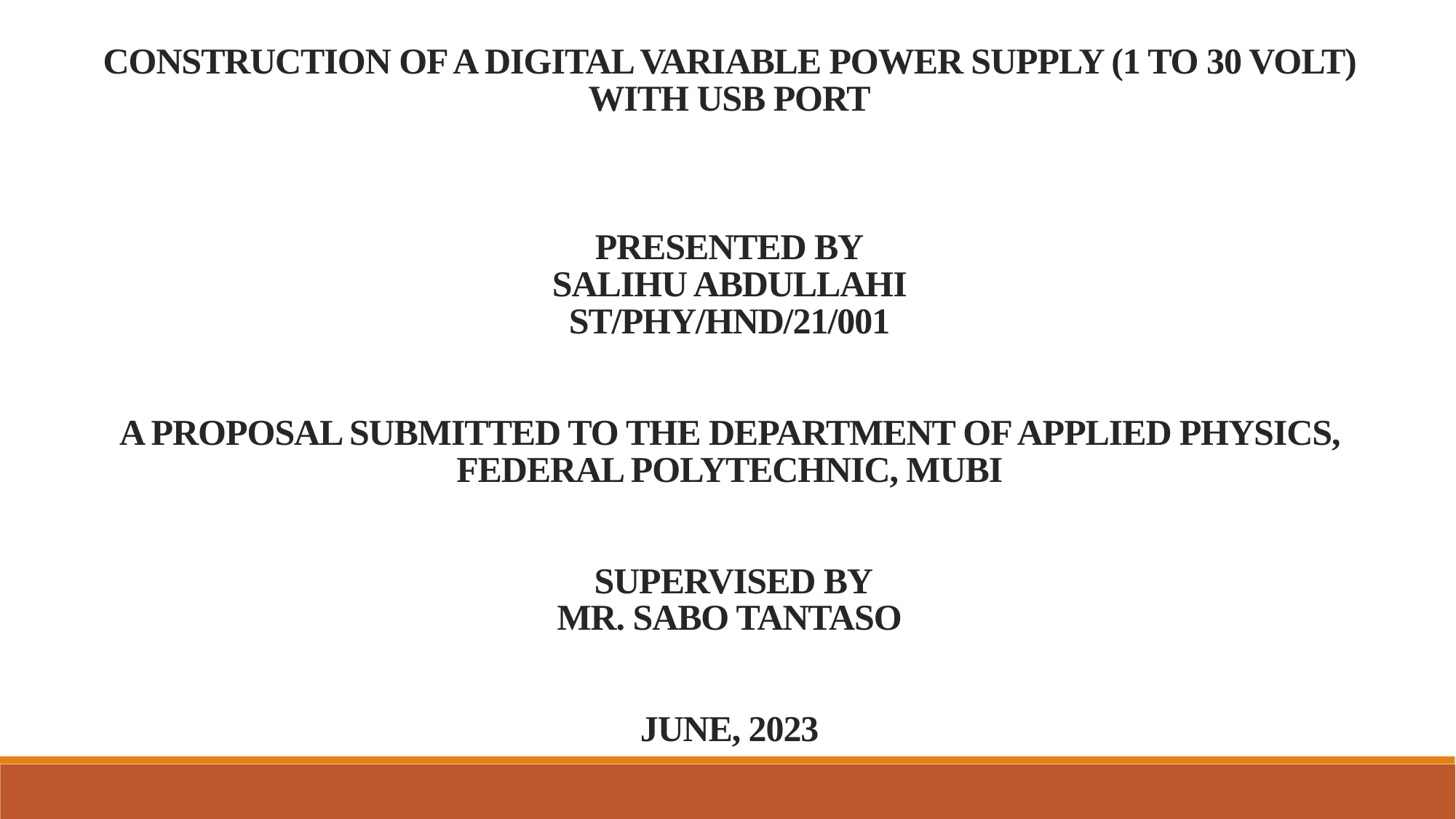

# CONSTRUCTION OF A DIGITAL VARIABLE POWER SUPPLY (1 to 30 volt) WITH USB PORT        presented by salihu abdullahi st/phy/hnd/21/001      A PROPOSAL SUBMITTED to the department of applied physics, federal polytechnic, mubi      supervised by mr. sabo tantaso     june, 2023